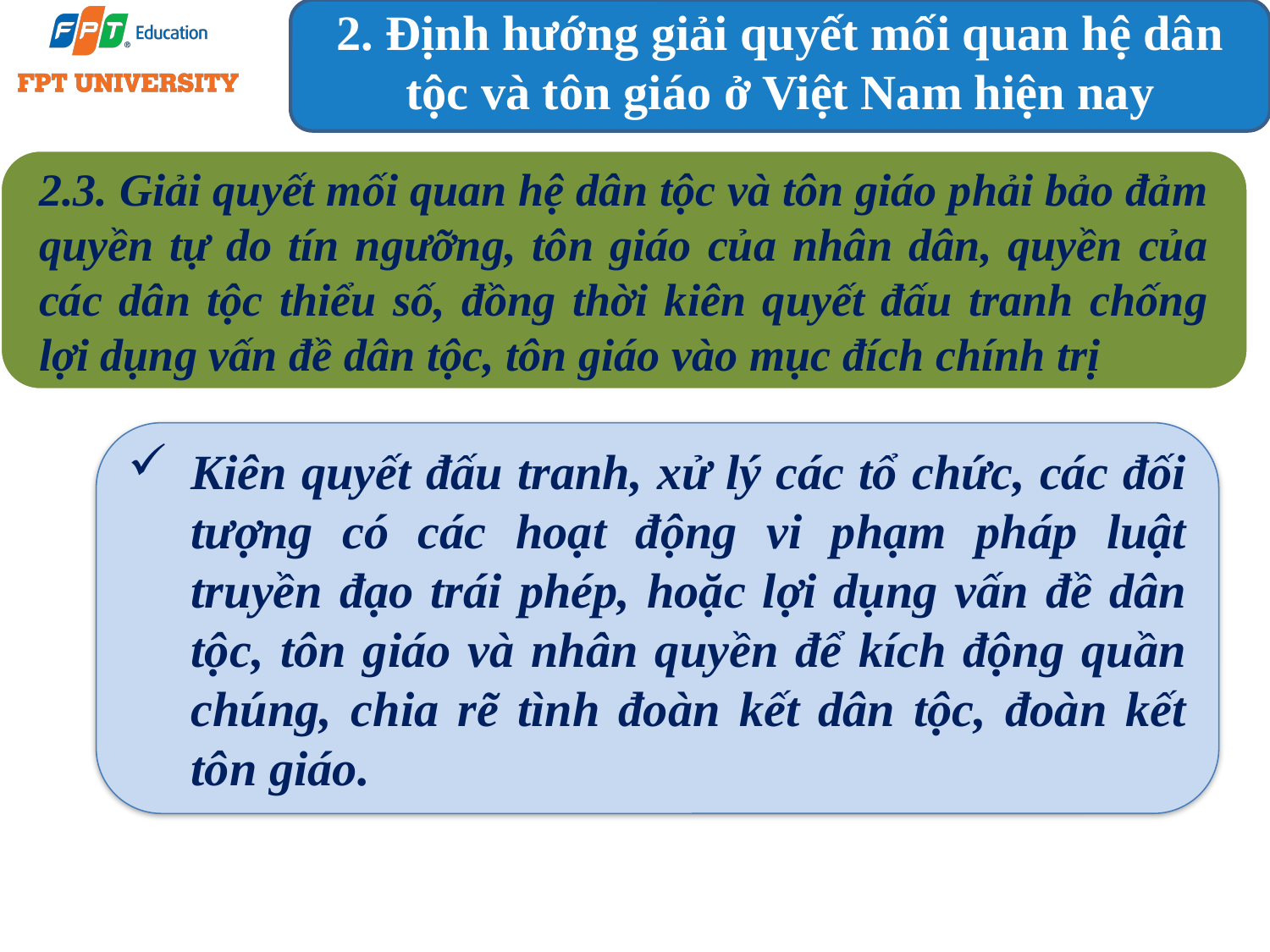

2. Định hướng giải quyết mối quan hệ dân tộc và tôn giáo ở Việt Nam hiện nay

2.3. Giải quyết mối quan hệ dân tộc và tôn giáo phải bảo đảm quyền tự do tín ngưỡng, tôn giáo của nhân dân, quyền của các dân tộc thiểu số, đồng thời kiên quyết đấu tranh chống lợi dụng vấn đề dân tộc, tôn giáo vào mục đích chính trị
Kiên quyết đấu tranh, xử lý các tổ chức, các đối tượng có các hoạt động vi phạm pháp luật truyền đạo trái phép, hoặc lợi dụng vấn đề dân tộc, tôn giáo và nhân quyền để kích động quần chúng, chia rẽ tình đoàn kết dân tộc, đoàn kết tôn giáo.